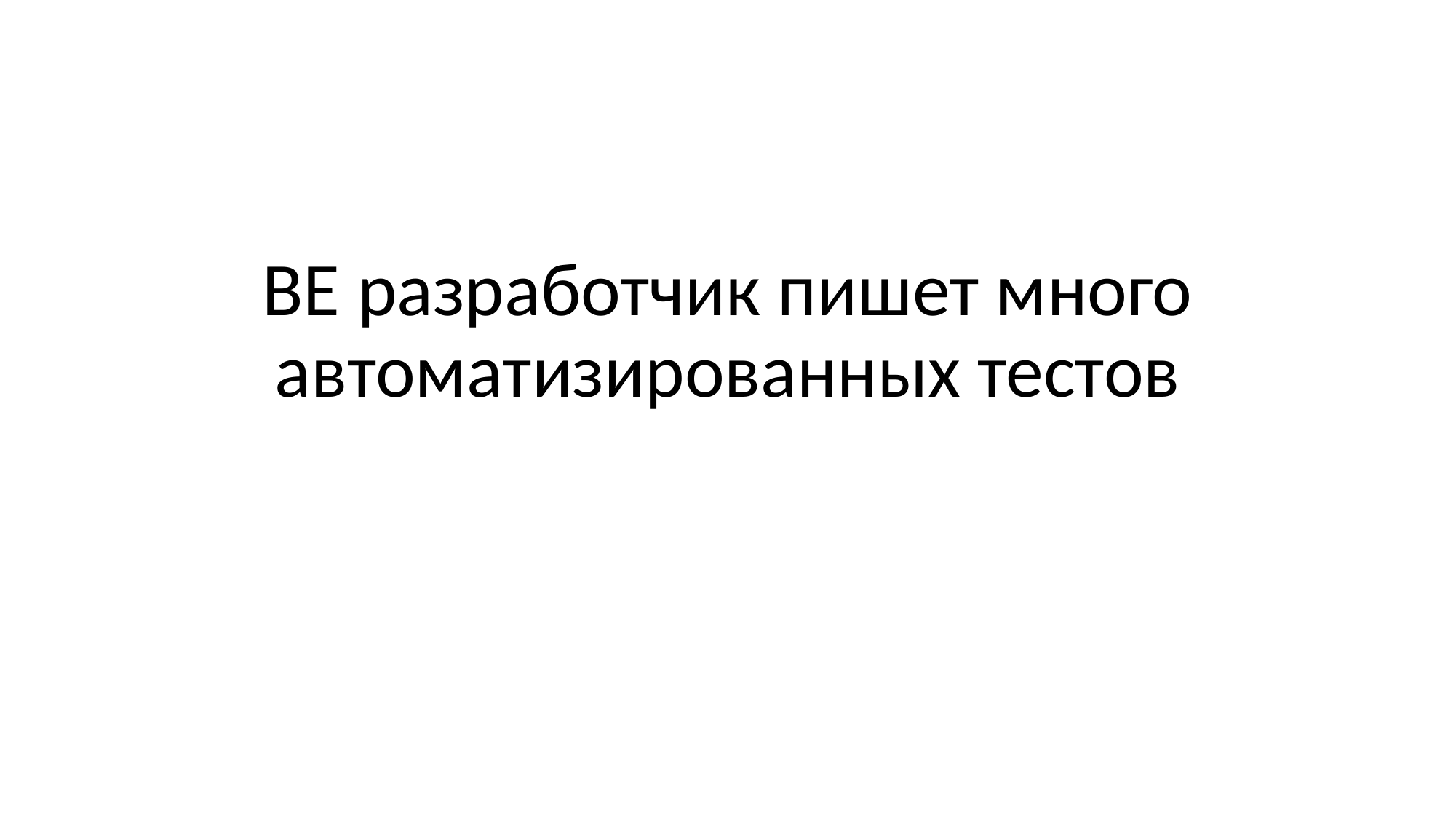

# BE разработчик пишет много автоматизированных тестов